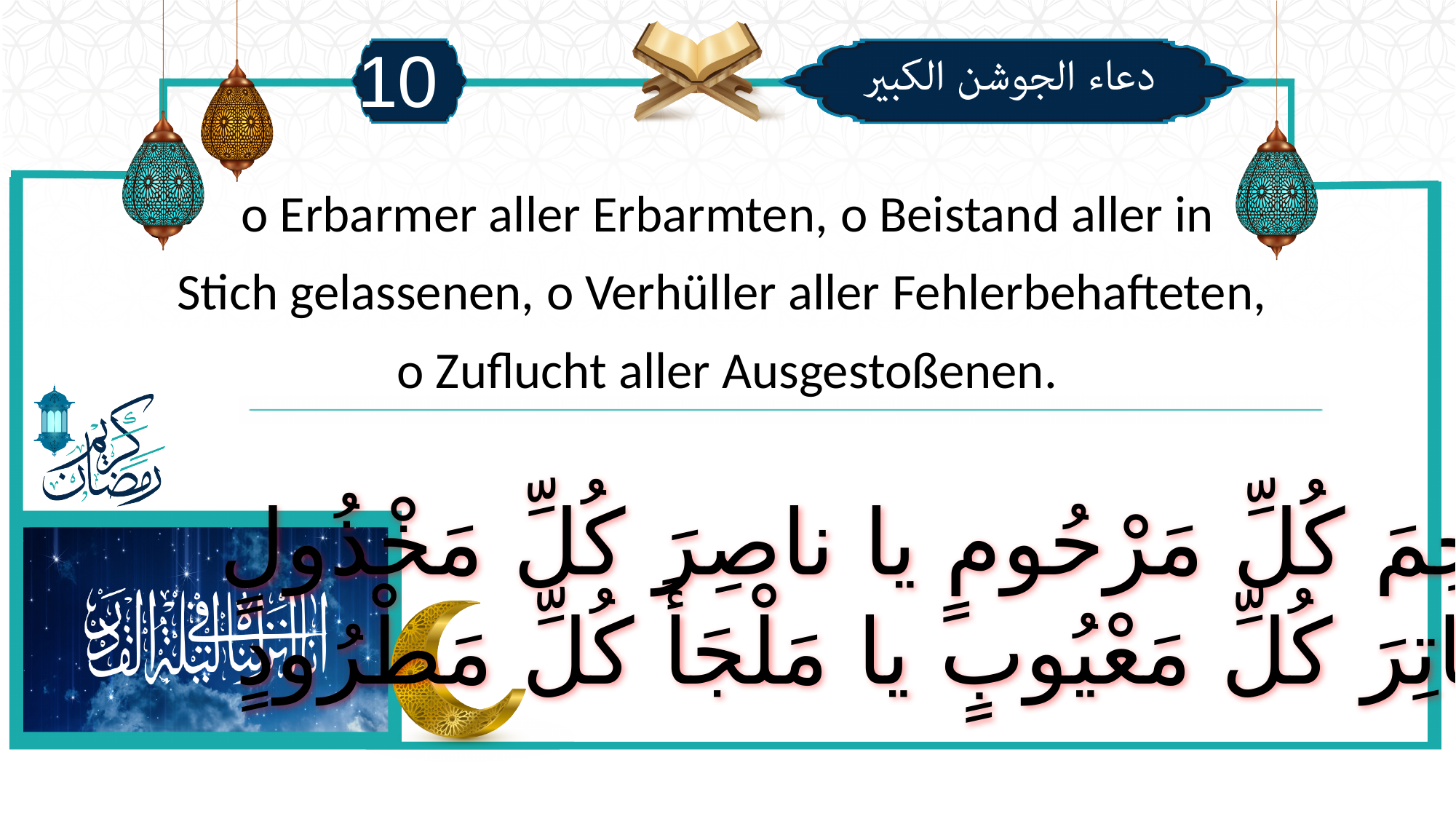

10
 o Erbarmer aller Erbarmten, o Beistand aller in
Stich gelassenen, o Verhüller aller Fehlerbehafteten,
o Zuflucht aller Ausgestoßenen.
 يا راحِمَ كُلِّ مَرْحُومٍ يا ناصِرَ كُلِّ مَخْذُولٍ
يا ساتِرَ كُلِّ مَعْيُوبٍ يا مَلْجَأَ كُلِّ مَطْرُودٍ